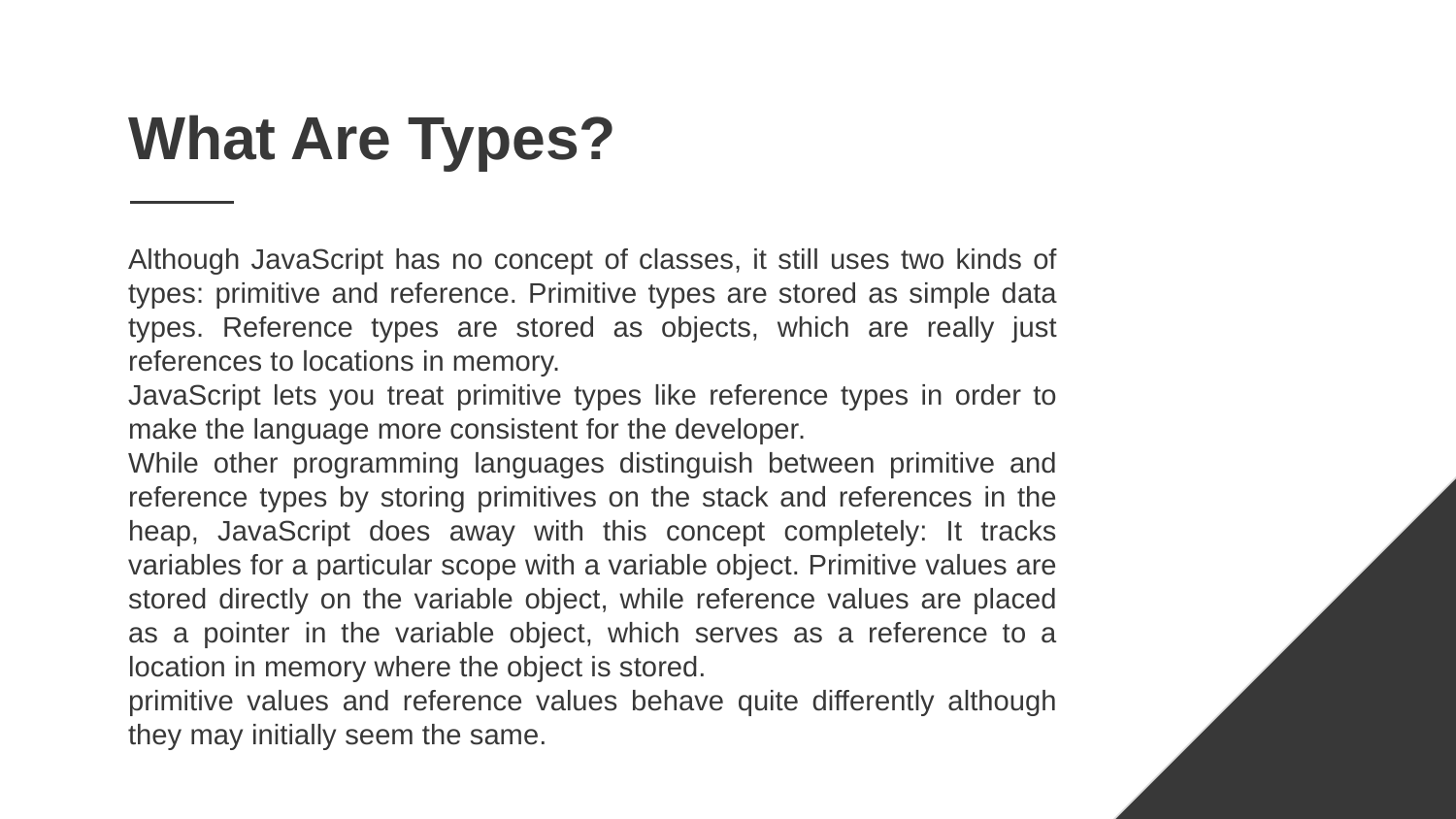

# What Are Types?
Although JavaScript has no concept of classes, it still uses two kinds of types: primitive and reference. Primitive types are stored as simple data types. Reference types are stored as objects, which are really just references to locations in memory.
JavaScript lets you treat primitive types like reference types in order to make the language more consistent for the developer.
While other programming languages distinguish between primitive and reference types by storing primitives on the stack and references in the heap, JavaScript does away with this concept completely: It tracks variables for a particular scope with a variable object. Primitive values are stored directly on the variable object, while reference values are placed as a pointer in the variable object, which serves as a reference to a location in memory where the object is stored.
primitive values and reference values behave quite differently although they may initially seem the same.